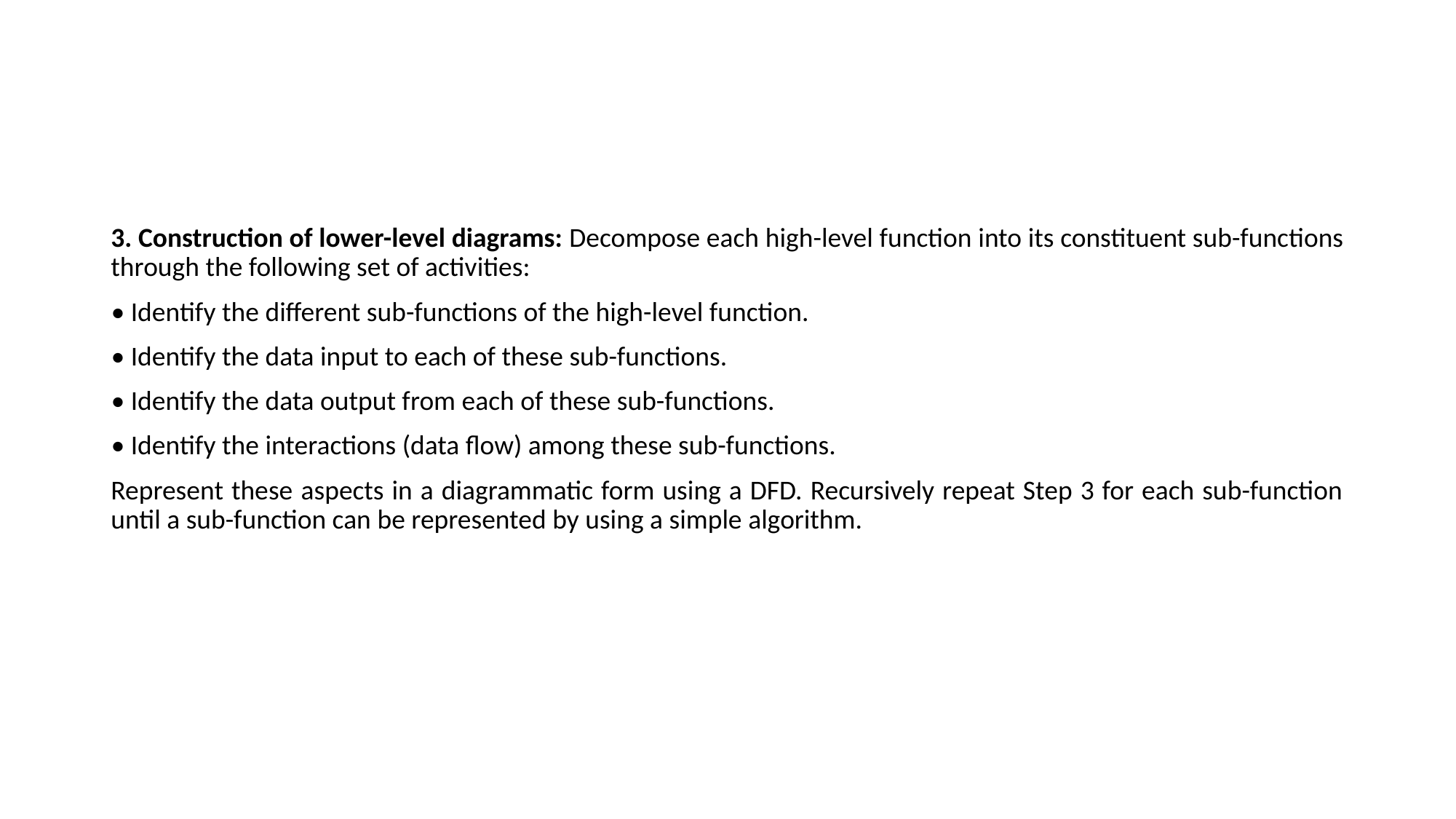

#
3. Construction of lower-level diagrams: Decompose each high-level function into its constituent sub-functions through the following set of activities:
• Identify the different sub-functions of the high-level function.
• Identify the data input to each of these sub-functions.
• Identify the data output from each of these sub-functions.
• Identify the interactions (data flow) among these sub-functions.
Represent these aspects in a diagrammatic form using a DFD. Recursively repeat Step 3 for each sub-function until a sub-function can be represented by using a simple algorithm.